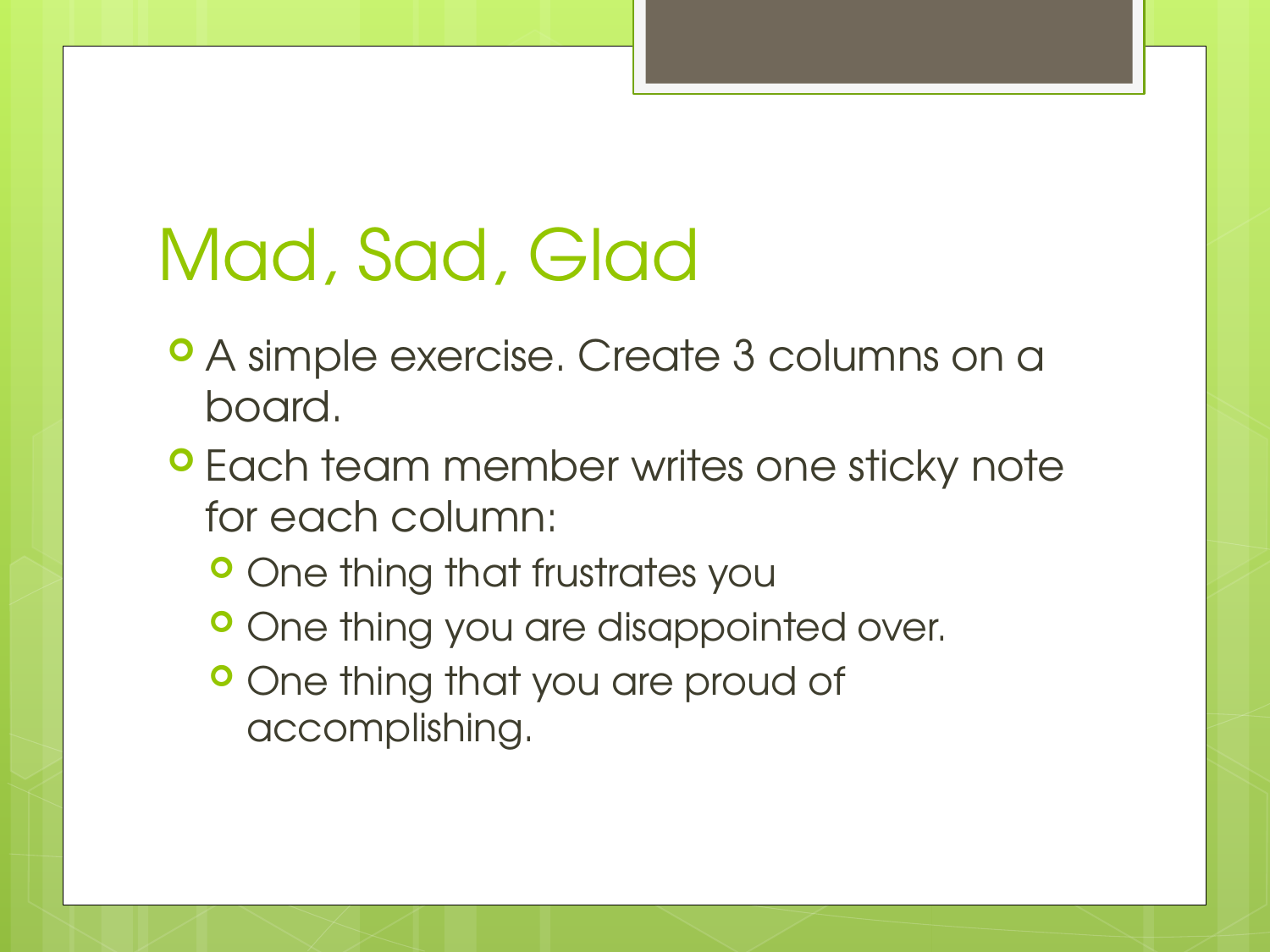

# Mad, Sad, Glad
A simple exercise. Create 3 columns on a board.
Each team member writes one sticky note for each column:
One thing that frustrates you
One thing you are disappointed over.
One thing that you are proud of accomplishing.